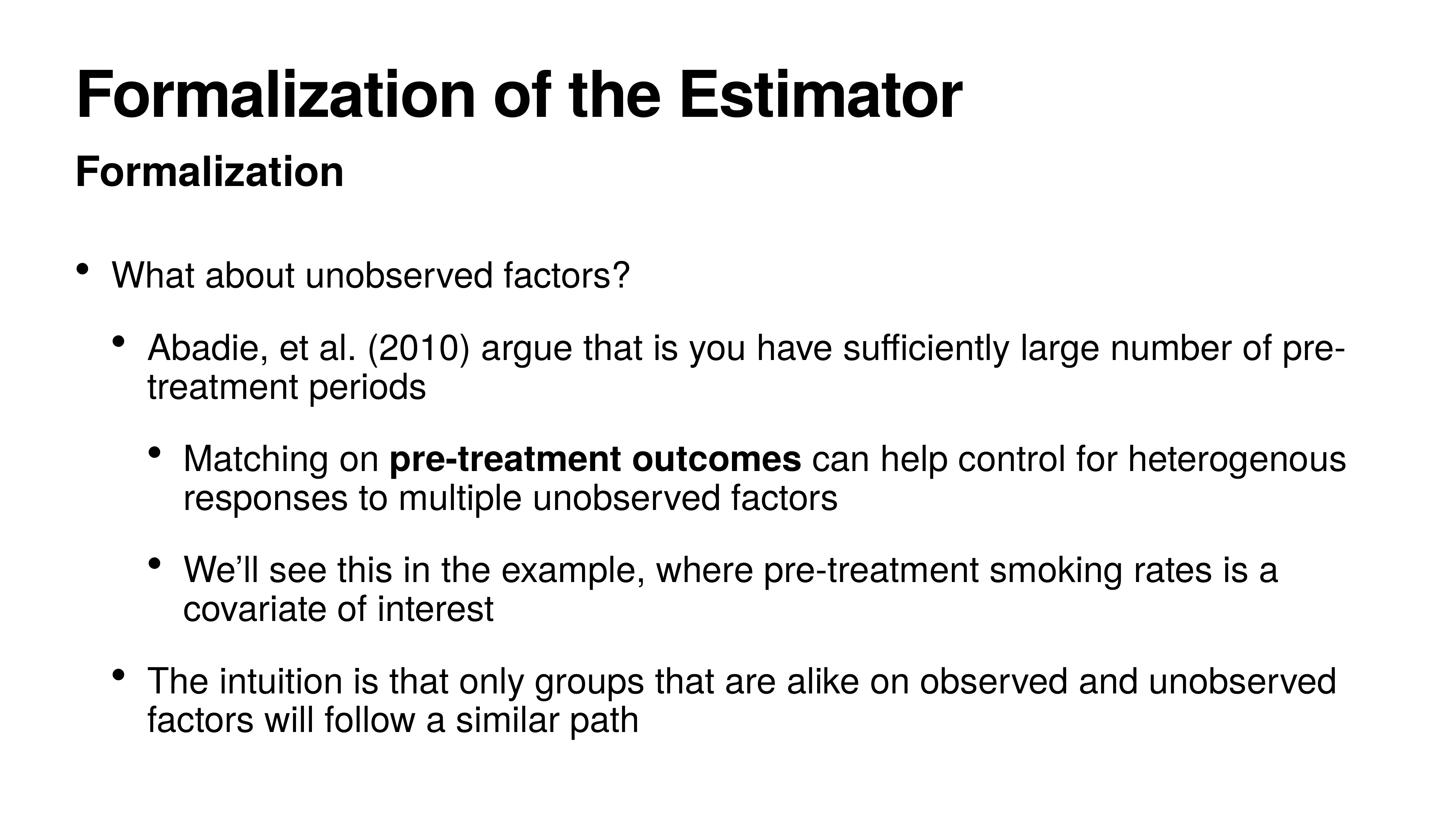

# Formalization of the Estimator
Formalization
What about unobserved factors?
Abadie, et al. (2010) argue that is you have sufficiently large number of pre-treatment periods
Matching on pre-treatment outcomes can help control for heterogenous responses to multiple unobserved factors
We’ll see this in the example, where pre-treatment smoking rates is a covariate of interest
The intuition is that only groups that are alike on observed and unobserved factors will follow a similar path